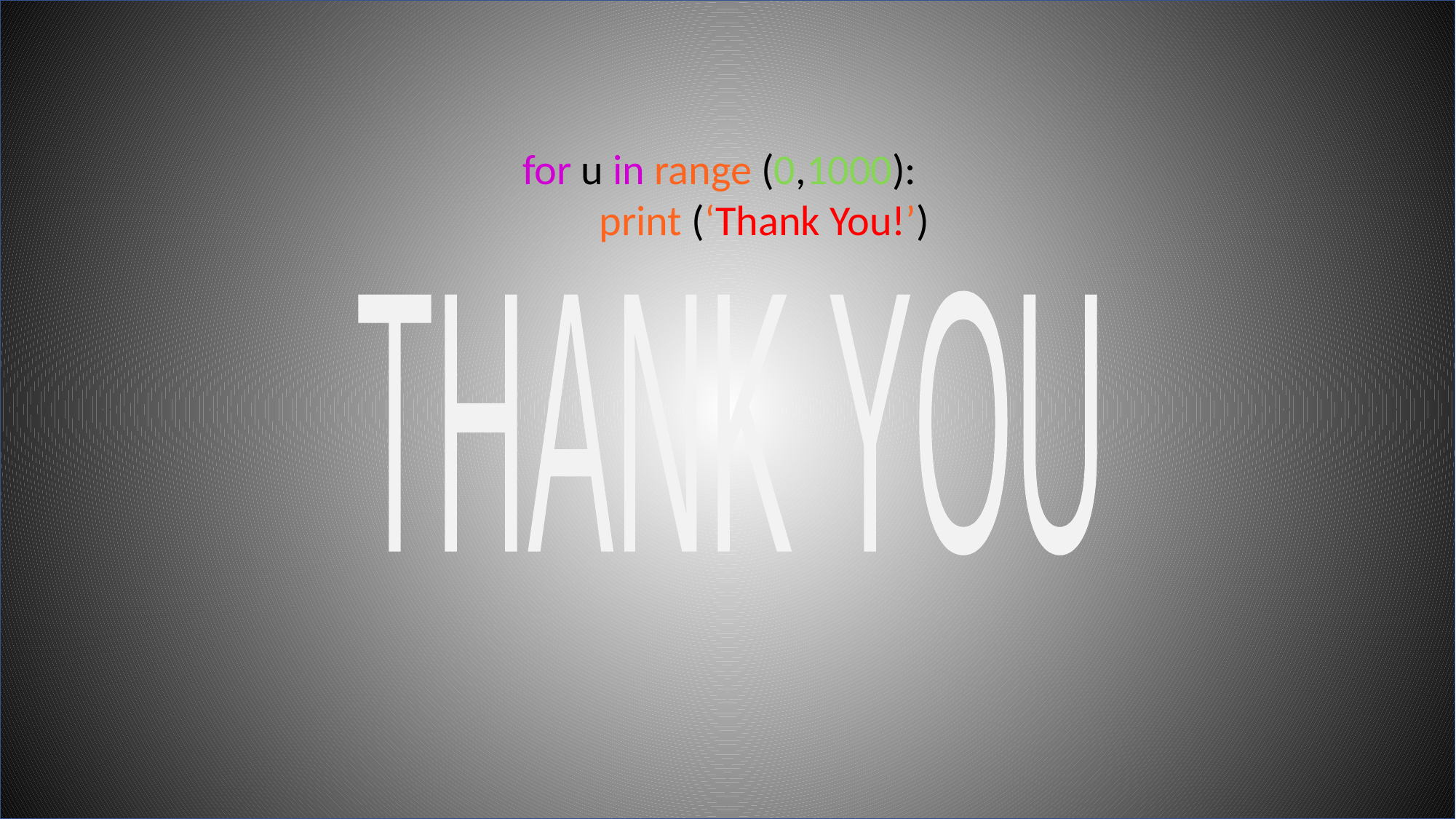

for u in range (0,1000):
        print (‘Thank You!’)
THANK YOU